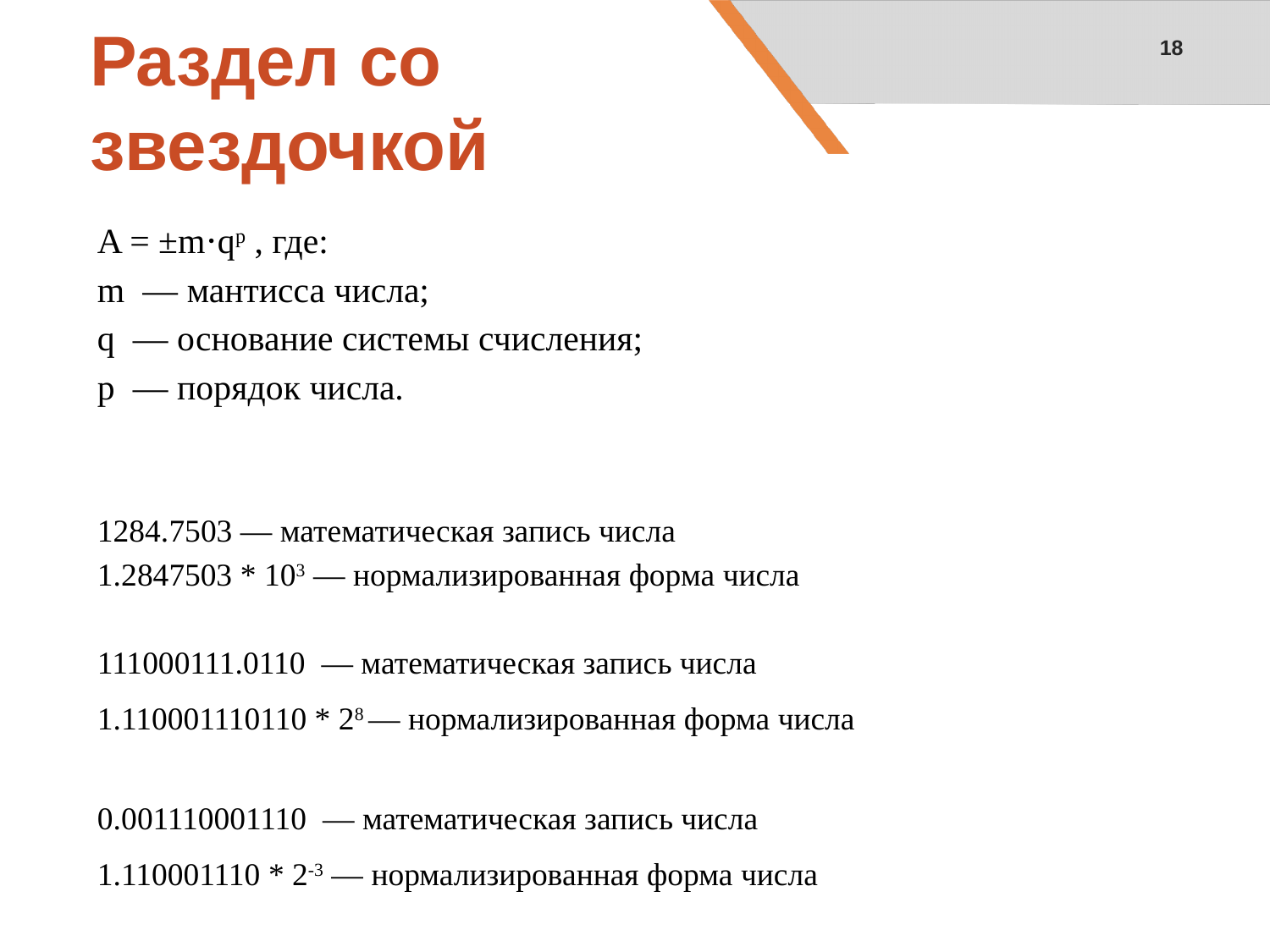

18
# Раздел со звездочкой
A = ±m⋅qp , где:
m  — мантисса числа;
q  — основание системы счисления;
р  — порядок числа.
1284.7503 — математическая запись числа
1.2847503 * 103 — нормализированная форма числа

111000111.0110  — математическая запись числа
1.110001110110 * 28 — нормализированная форма числа

0.001110001110  — математическая запись числа
1.110001110 * 2-3 — нормализированная форма числа